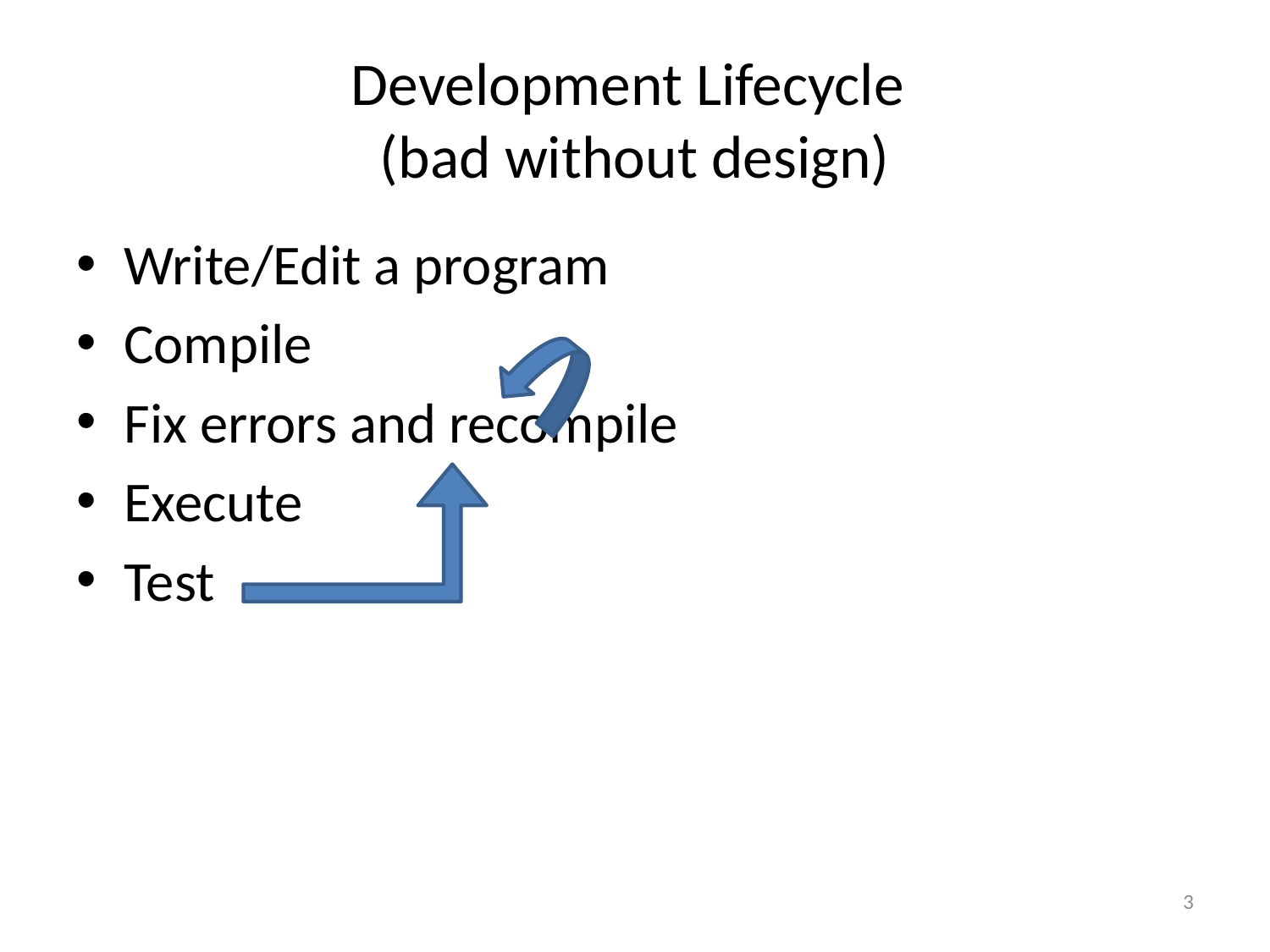

# Development Lifecycle (bad without design)
Write/Edit a program
Compile
Fix errors and recompile
Execute
Test

3